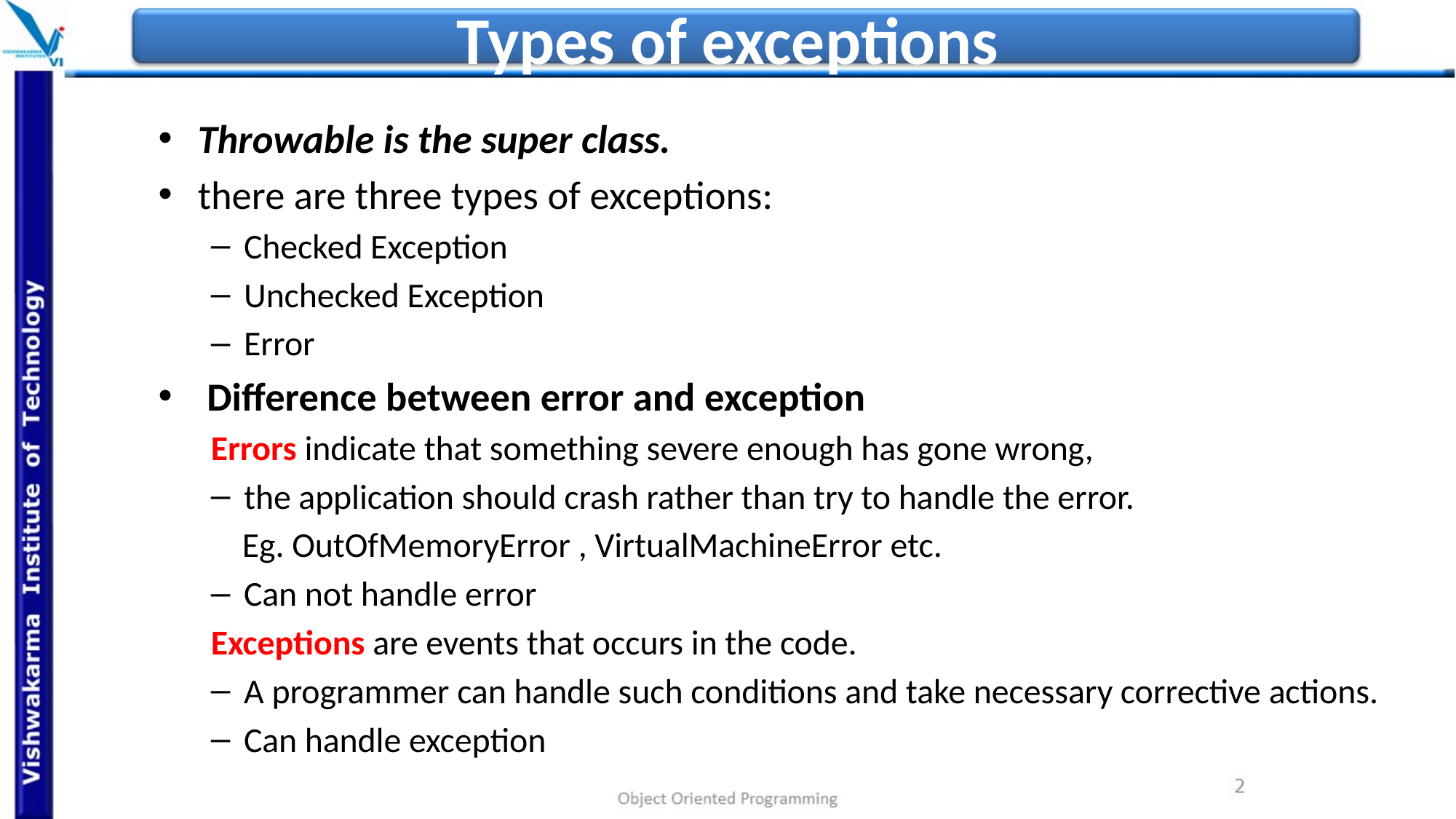

# Types of exceptions
Throwable is the super class.
there are three types of exceptions:
Checked Exception
Unchecked Exception
Error
 Difference between error and exception
Errors indicate that something severe enough has gone wrong,
the application should crash rather than try to handle the error.
    Eg. OutOfMemoryError , VirtualMachineError etc.
Can not handle error
Exceptions are events that occurs in the code.
A programmer can handle such conditions and take necessary corrective actions.
Can handle exception